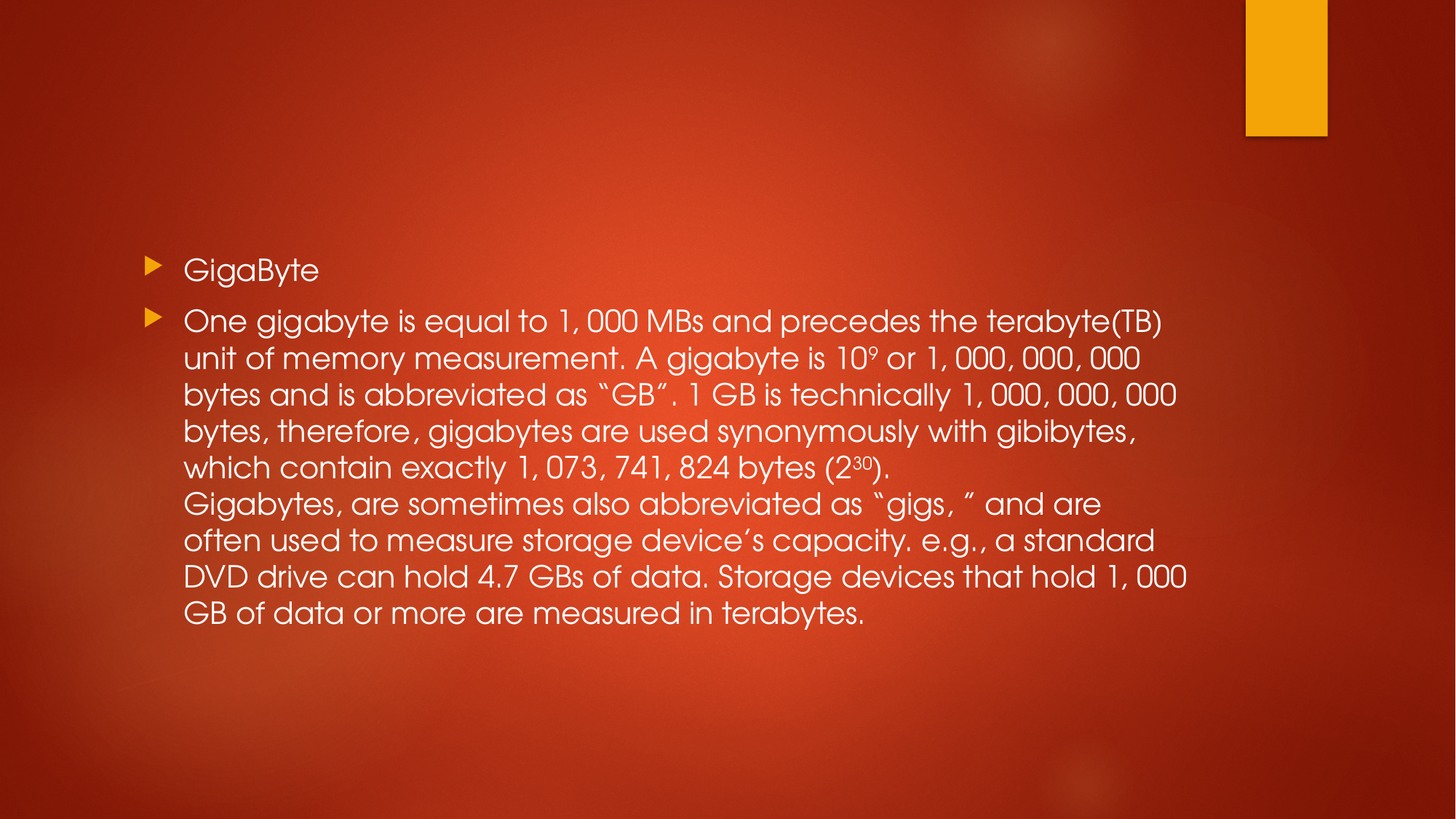

#
GigaByte
One gigabyte is equal to 1, 000 MBs and precedes the terabyte(TB) unit of memory measurement. A gigabyte is 109 or 1, 000, 000, 000 bytes and is abbreviated as “GB”. 1 GB is technically 1, 000, 000, 000 bytes, therefore, gigabytes are used synonymously with gibibytes, which contain exactly 1, 073, 741, 824 bytes (230). 
Gigabytes, are sometimes also abbreviated as “gigs, ” and are often used to measure storage device’s capacity. e.g., a standard DVD drive can hold 4.7 GBs of data. Storage devices that hold 1, 000 GB of data or more are measured in terabytes.